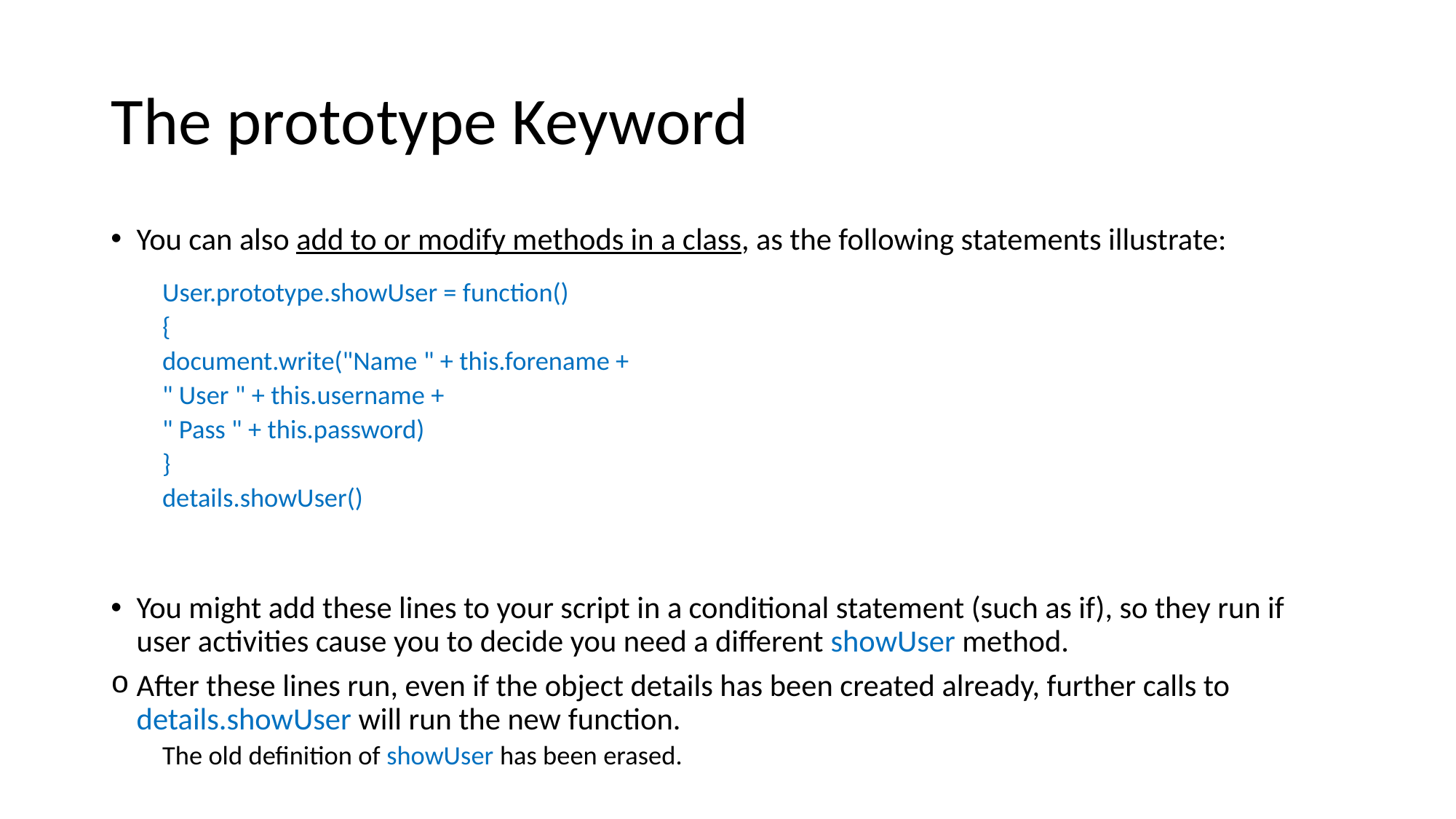

# The prototype Keyword
You can also add to or modify methods in a class, as the following statements illustrate:

User.prototype.showUser = function()
{
	document.write("Name " + this.forename +
		" User " + this.username +
		" Pass " + this.password)
}
details.showUser()

You might add these lines to your script in a conditional statement (such as if), so they run if user activities cause you to decide you need a different showUser method.
After these lines run, even if the object details has been created already, further calls to details.showUser will run the new function.
The old definition of showUser has been erased.